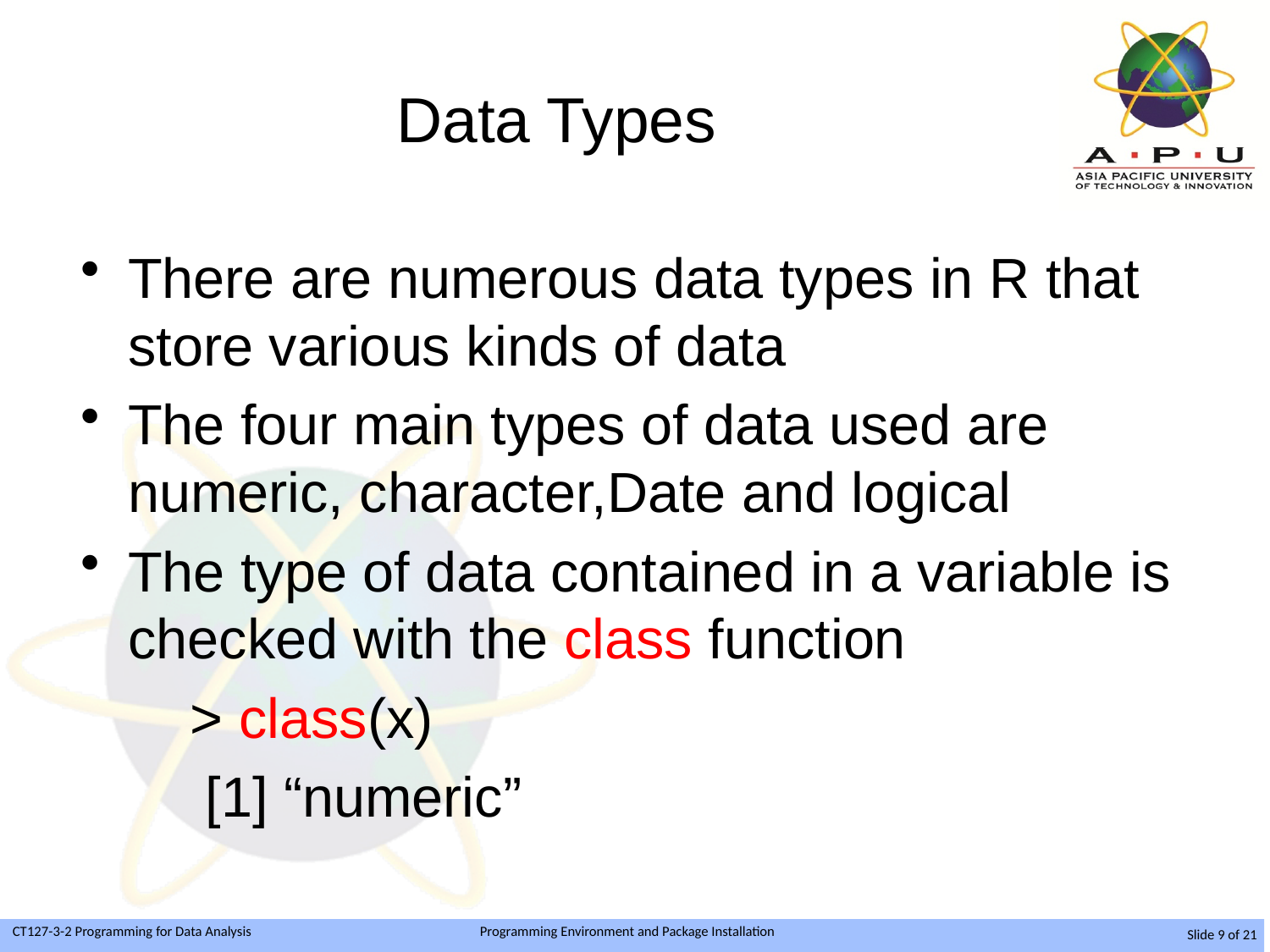

# Data Types
There are numerous data types in R that store various kinds of data
The four main types of data used are numeric, character,Date and logical
The type of data contained in a variable is checked with the class function
       > class(x)
        [1] “numeric”

Slide 9 of 21